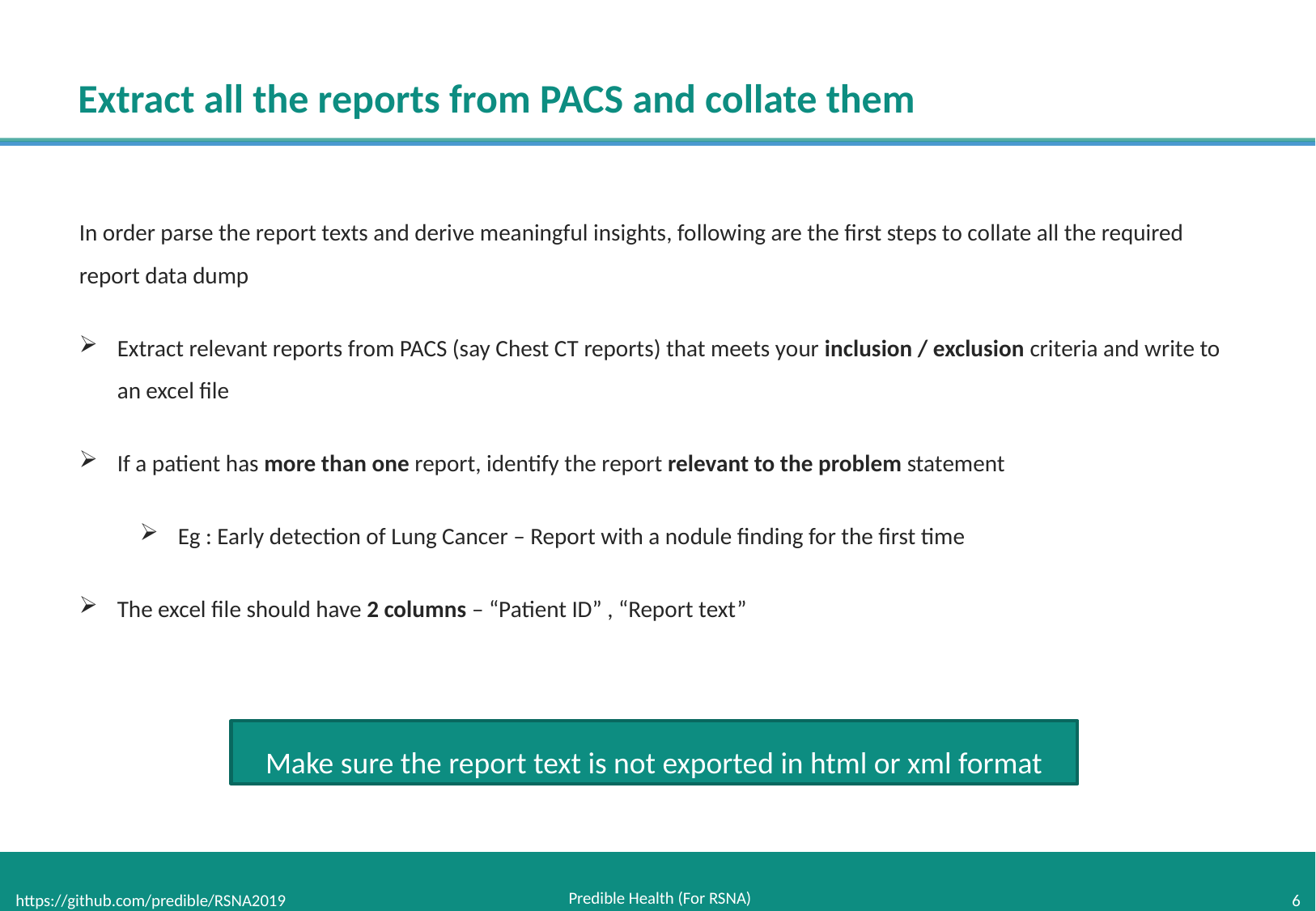

# Extract all the reports from PACS and collate them
In order parse the report texts and derive meaningful insights, following are the first steps to collate all the required report data dump
Extract relevant reports from PACS (say Chest CT reports) that meets your inclusion / exclusion criteria and write to an excel file
If a patient has more than one report, identify the report relevant to the problem statement
Eg : Early detection of Lung Cancer – Report with a nodule finding for the first time
The excel file should have 2 columns – “Patient ID” , “Report text”
Make sure the report text is not exported in html or xml format
Predible Health (For RSNA)
https://github.com/predible/RSNA2019
6